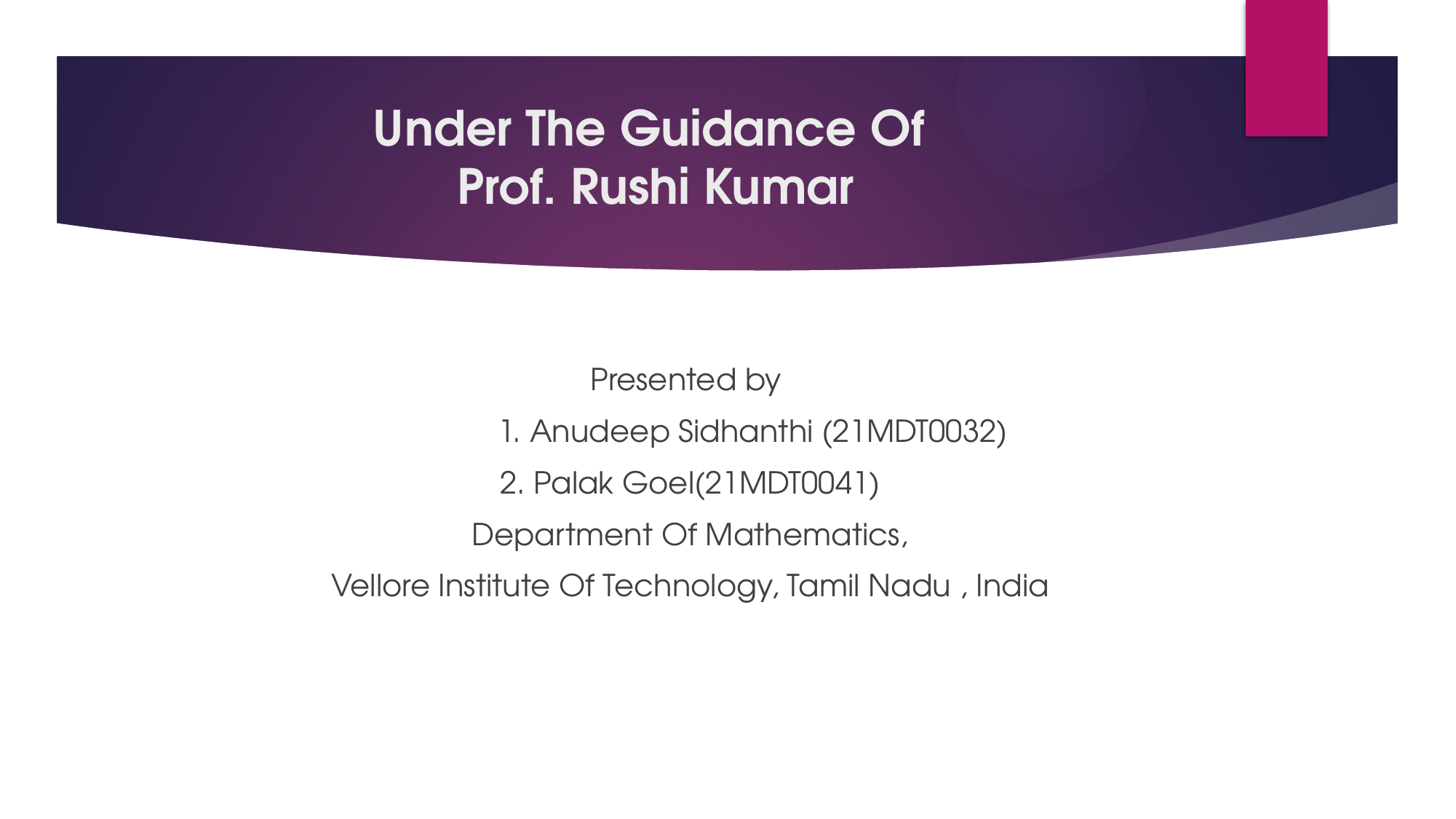

# Under The Guidance Of Prof. Rushi Kumar
Presented by
               1. Anudeep Sidhanthi (21MDT0032)
2. Palak Goel(21MDT0041)
Department Of Mathematics,
Vellore Institute Of Technology, Tamil Nadu , India